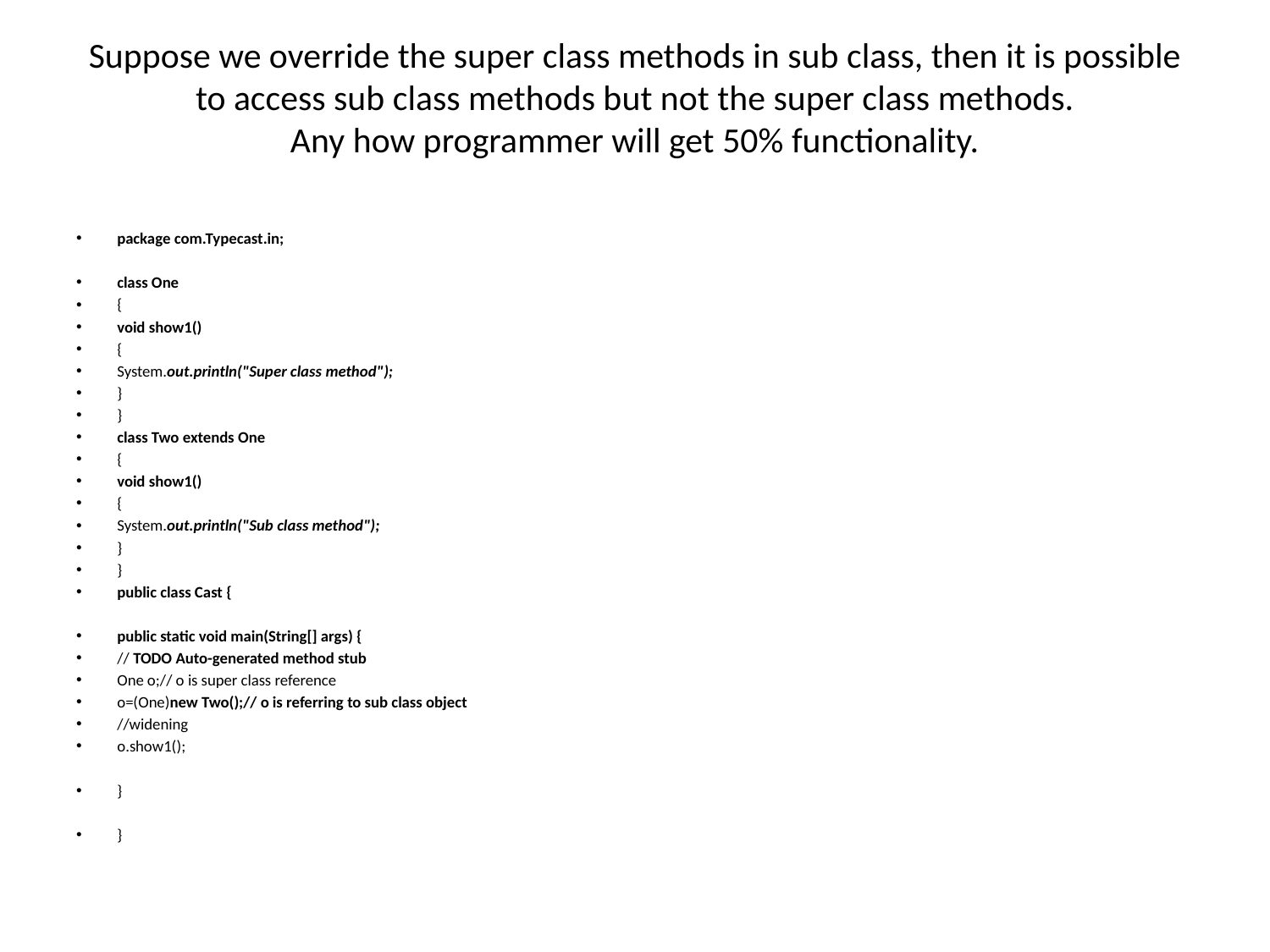

# Suppose we override the super class methods in sub class, then it is possible to access sub class methods but not the super class methods. Any how programmer will get 50% functionality.
package com.Typecast.in;

class One
{
void show1()
{
System.out.println("Super class method");
}
}
class Two extends One
{
void show1()
{
System.out.println("Sub class method");
}
}
public class Cast {

public static void main(String[] args) {
// TODO Auto-generated method stub
One o;// o is super class reference
o=(One)new Two();// o is referring to sub class object
//widening
o.show1();

}

}